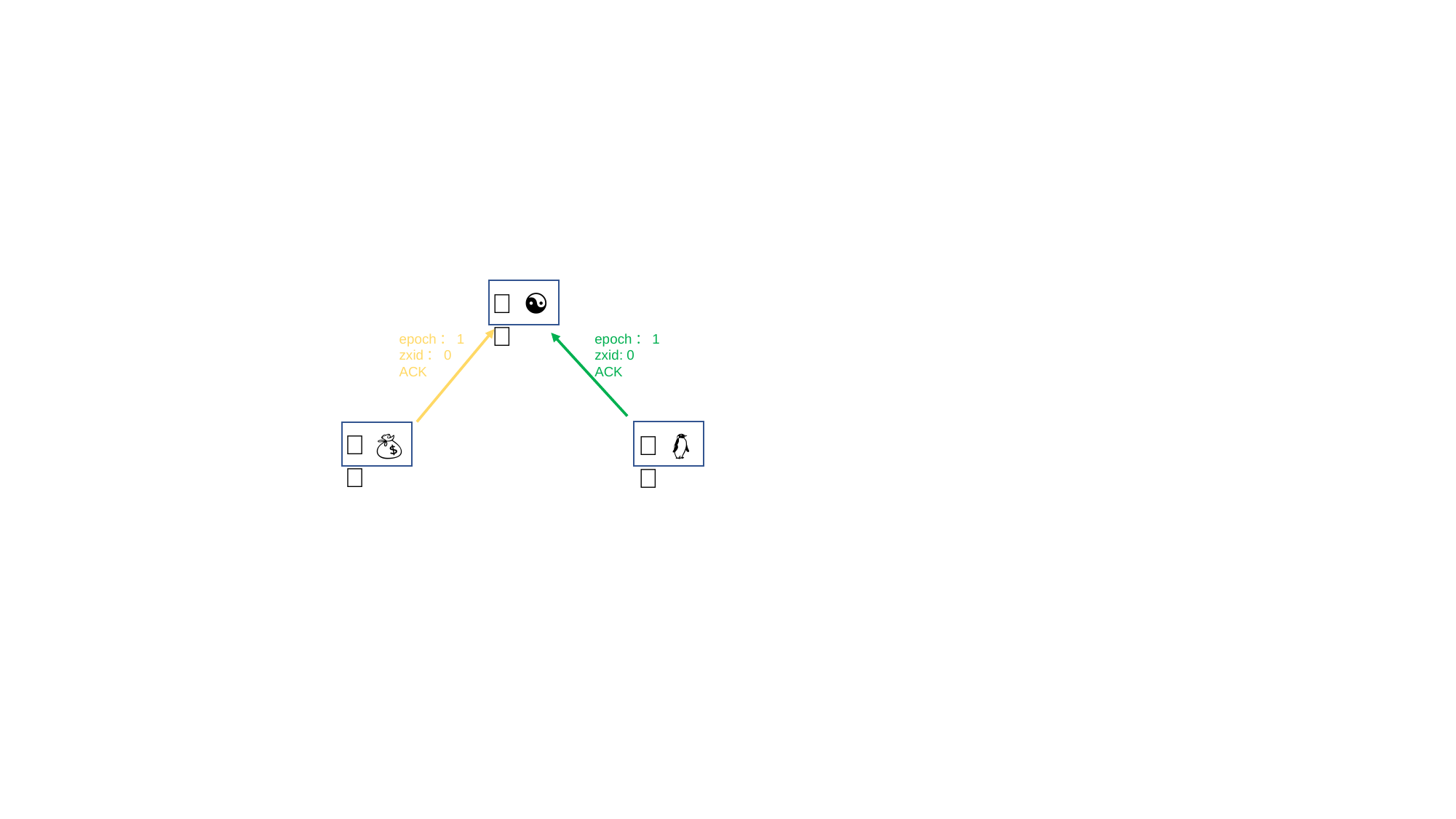

🐎
☯️
epoch：1
zxid：0
ACK
epoch：1
zxid: 0
ACK

🐧

🐎
💰
🐎